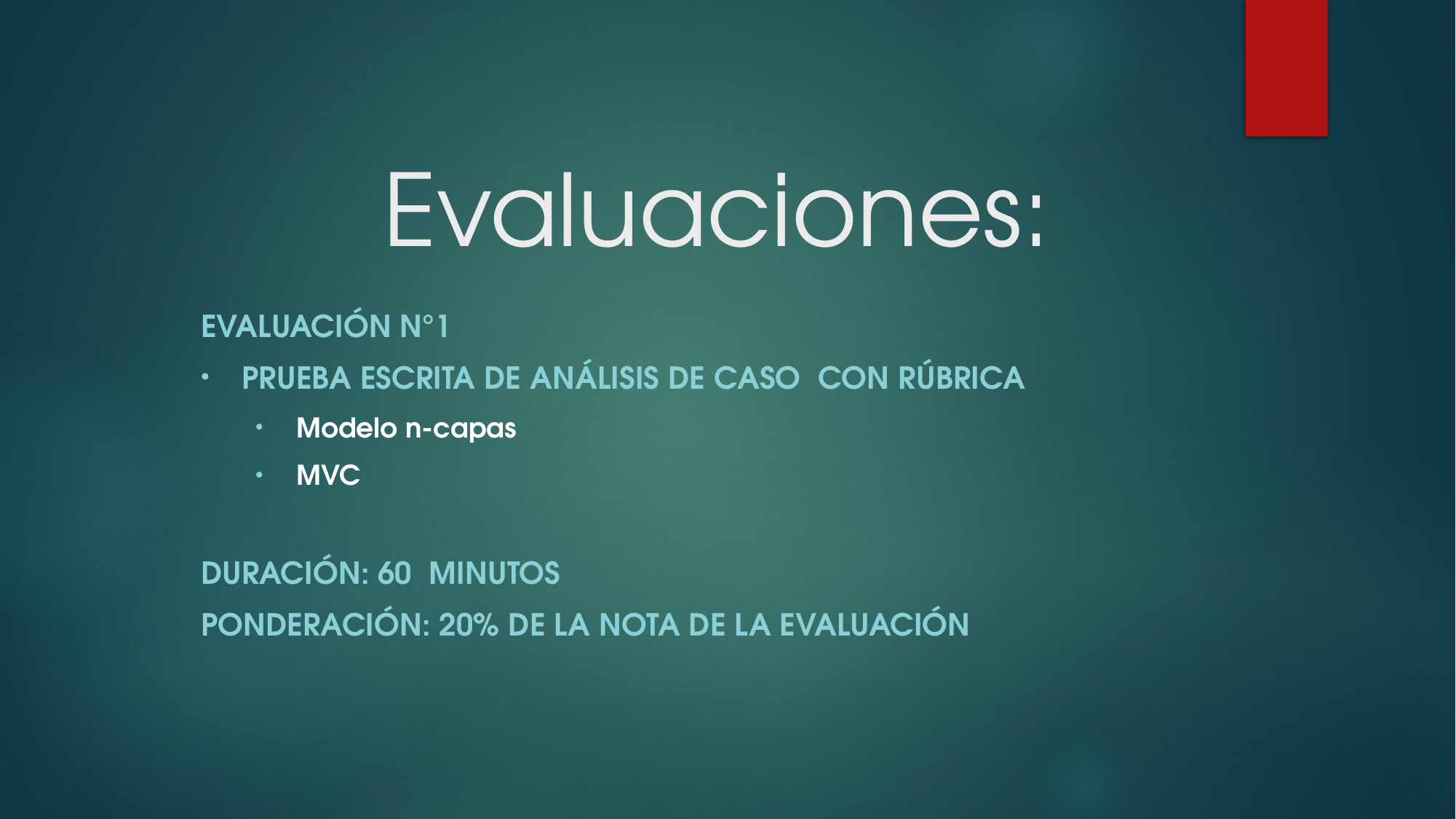

# Evaluaciones:
EVALUACIÓN N°1
PRUEBA ESCRITA DE ANÁLISIS DE CASO  CON RÚBRICA
Modelo n-capas
MVC

Duración: 60  minutos
Ponderación: 20% DE LA NOTA DE LA EVALUACIÓN